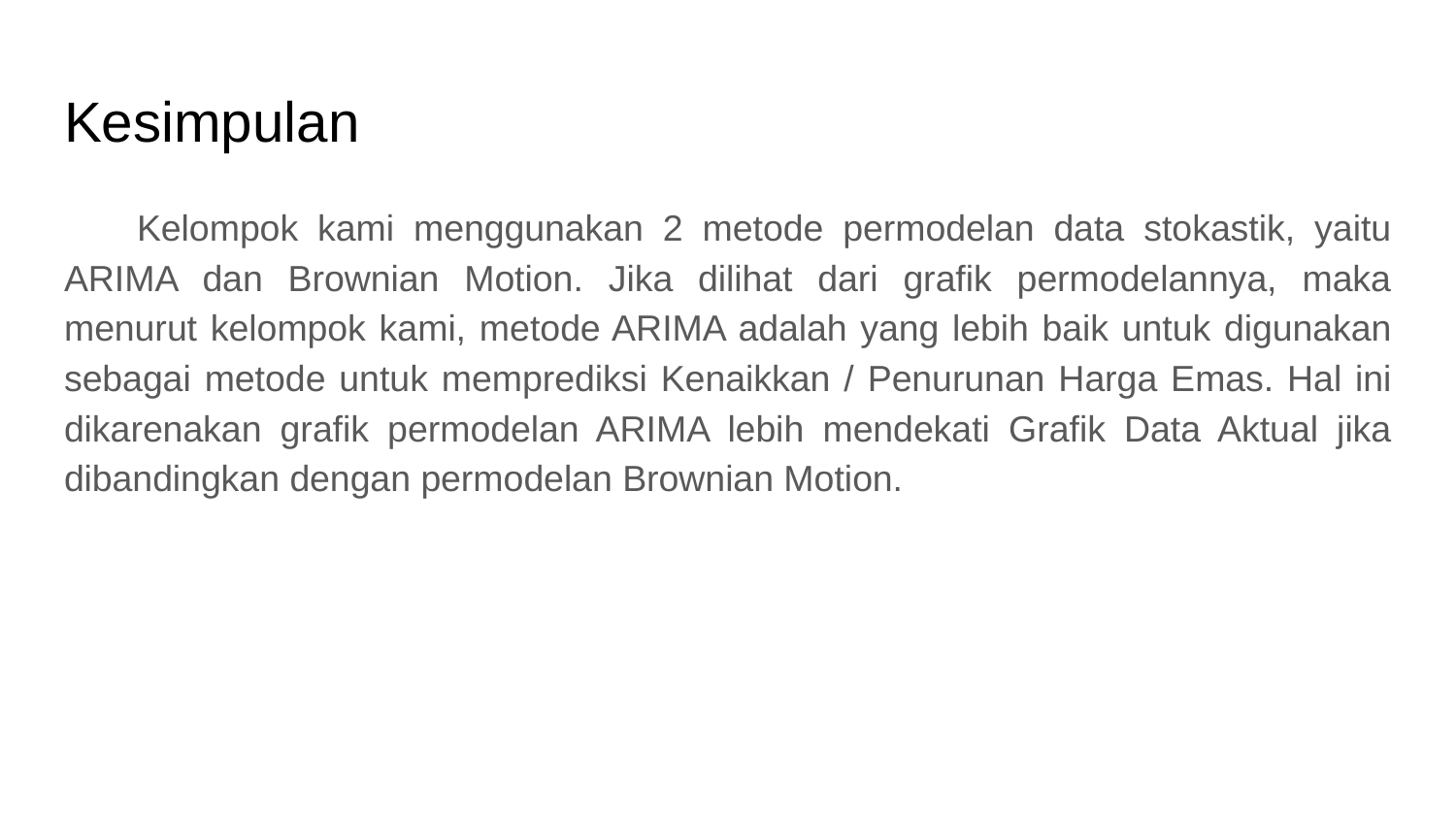

# Kesimpulan
Kelompok kami menggunakan 2 metode permodelan data stokastik, yaitu ARIMA dan Brownian Motion. Jika dilihat dari grafik permodelannya, maka menurut kelompok kami, metode ARIMA adalah yang lebih baik untuk digunakan sebagai metode untuk memprediksi Kenaikkan / Penurunan Harga Emas. Hal ini dikarenakan grafik permodelan ARIMA lebih mendekati Grafik Data Aktual jika dibandingkan dengan permodelan Brownian Motion.